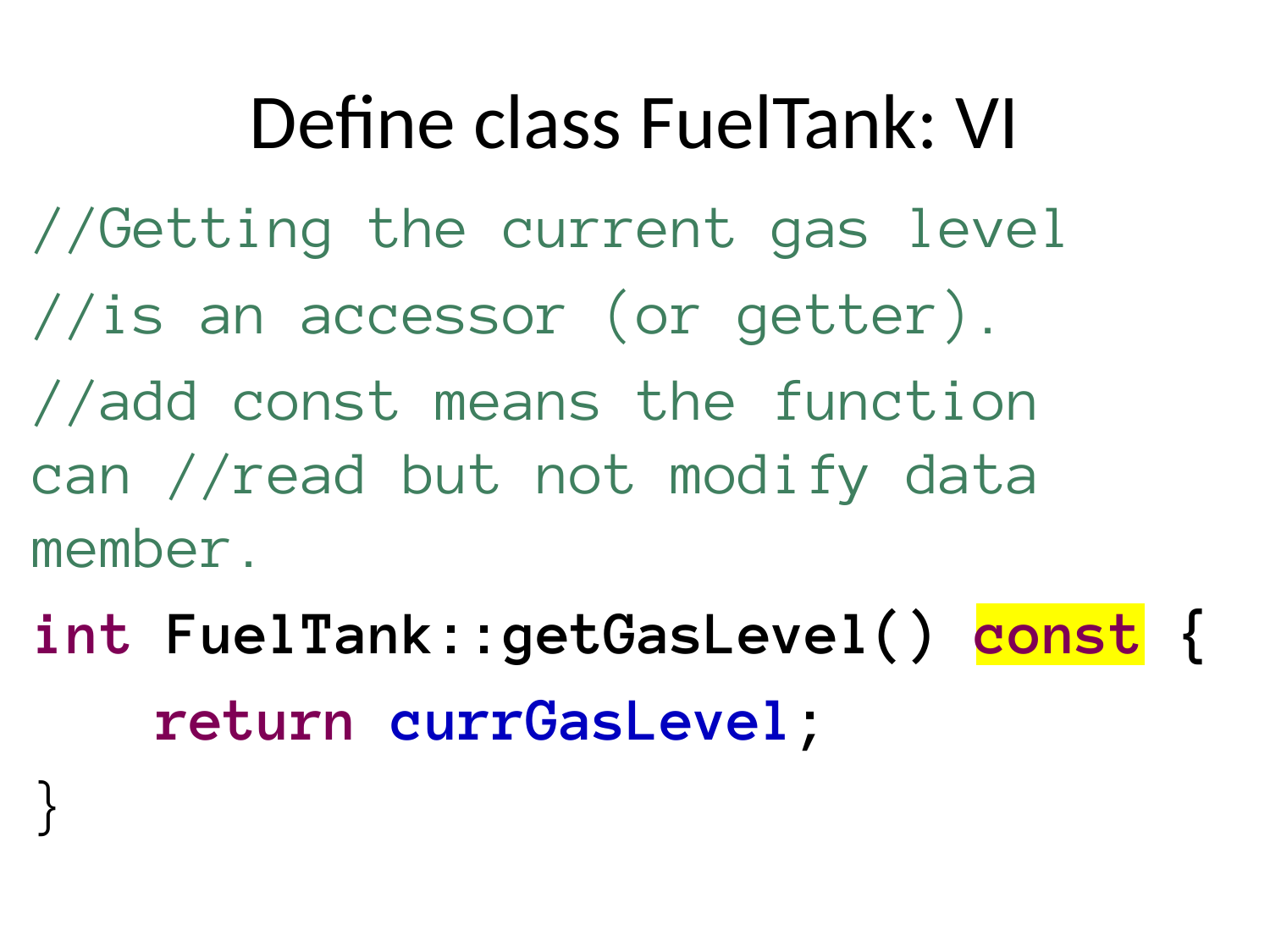

# Define class FuelTank: VI
//Getting the current gas level
//is an accessor (or getter).
//add const means the function can //read but not modify data member.
int FuelTank::getGasLevel() const {
	return currGasLevel;
}